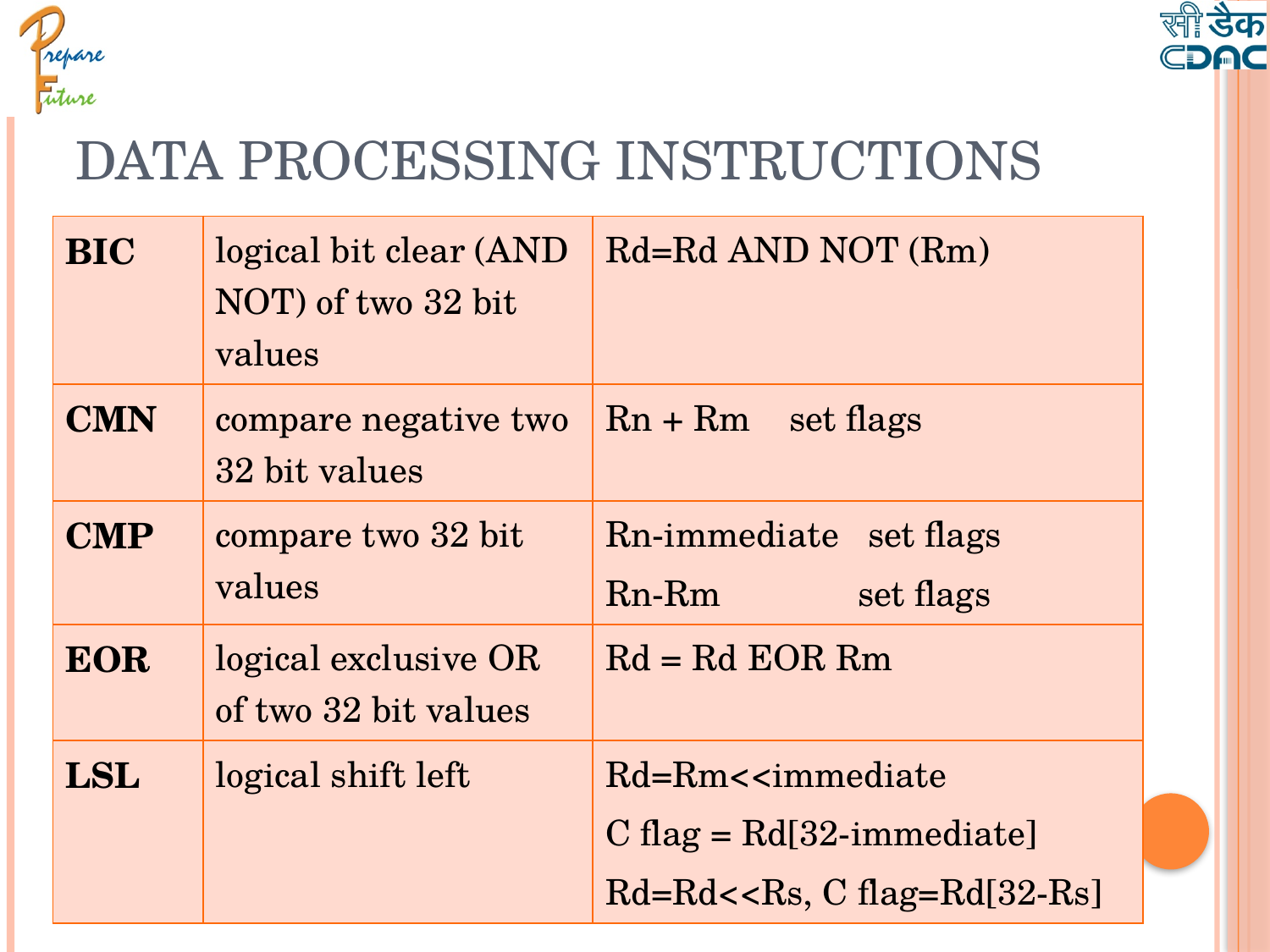

# Data Processing Instructions
| BIC | logical bit clear (AND NOT) of two 32 bit values | Rd=Rd AND NOT (Rm) |
| --- | --- | --- |
| CMN | compare negative two 32 bit values | Rn + Rm set flags |
| CMP | compare two 32 bit values | Rn-immediate set flags Rn-Rm set flags |
| EOR | logical exclusive OR of two 32 bit values | Rd = Rd EOR Rm |
| LSL | logical shift left | Rd=Rm<<immediate C flag = Rd[32-immediate] Rd=Rd<<Rs, C flag=Rd[32-Rs] |